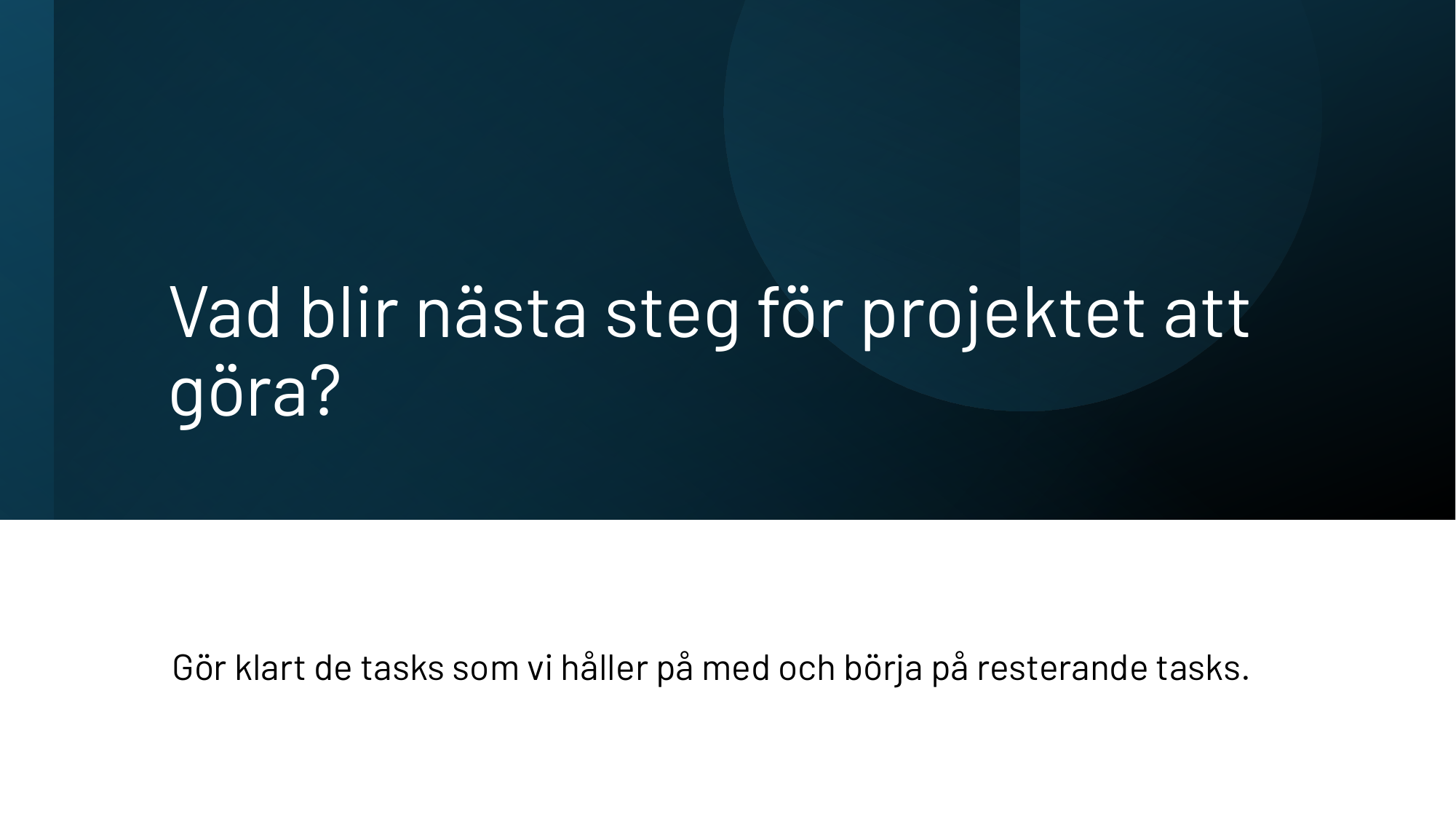

# Vad blir nästa steg för projektet att göra?
Gör klart de tasks som vi håller på med och börja på resterande tasks.​